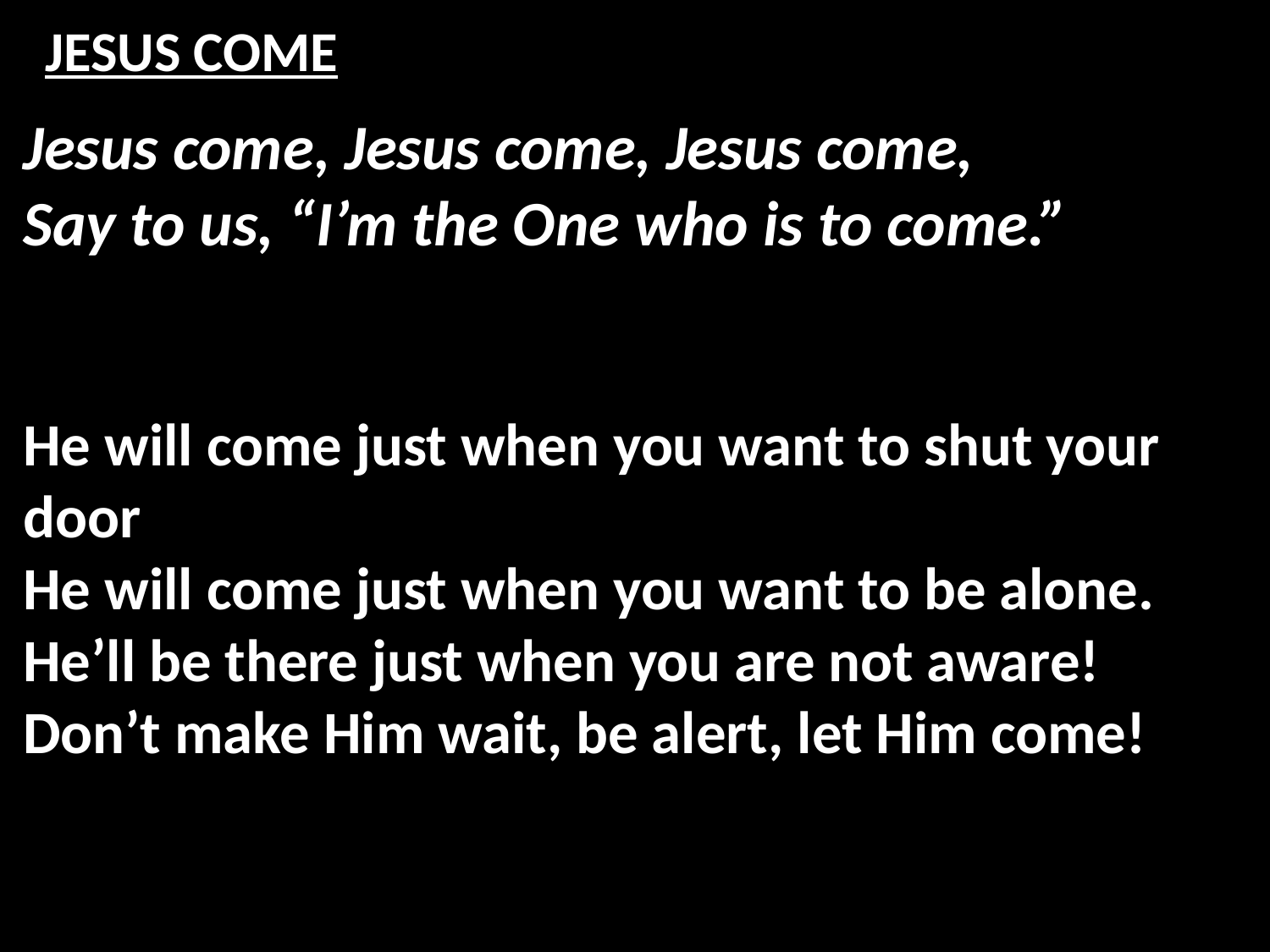

# JESUS COME
Jesus come, Jesus come, Jesus come,
Say to us, “I’m the One who is to come.”

He will come just when you want to shut your door
He will come just when you want to be alone.
He’ll be there just when you are not aware!
Don’t make Him wait, be alert, let Him come!